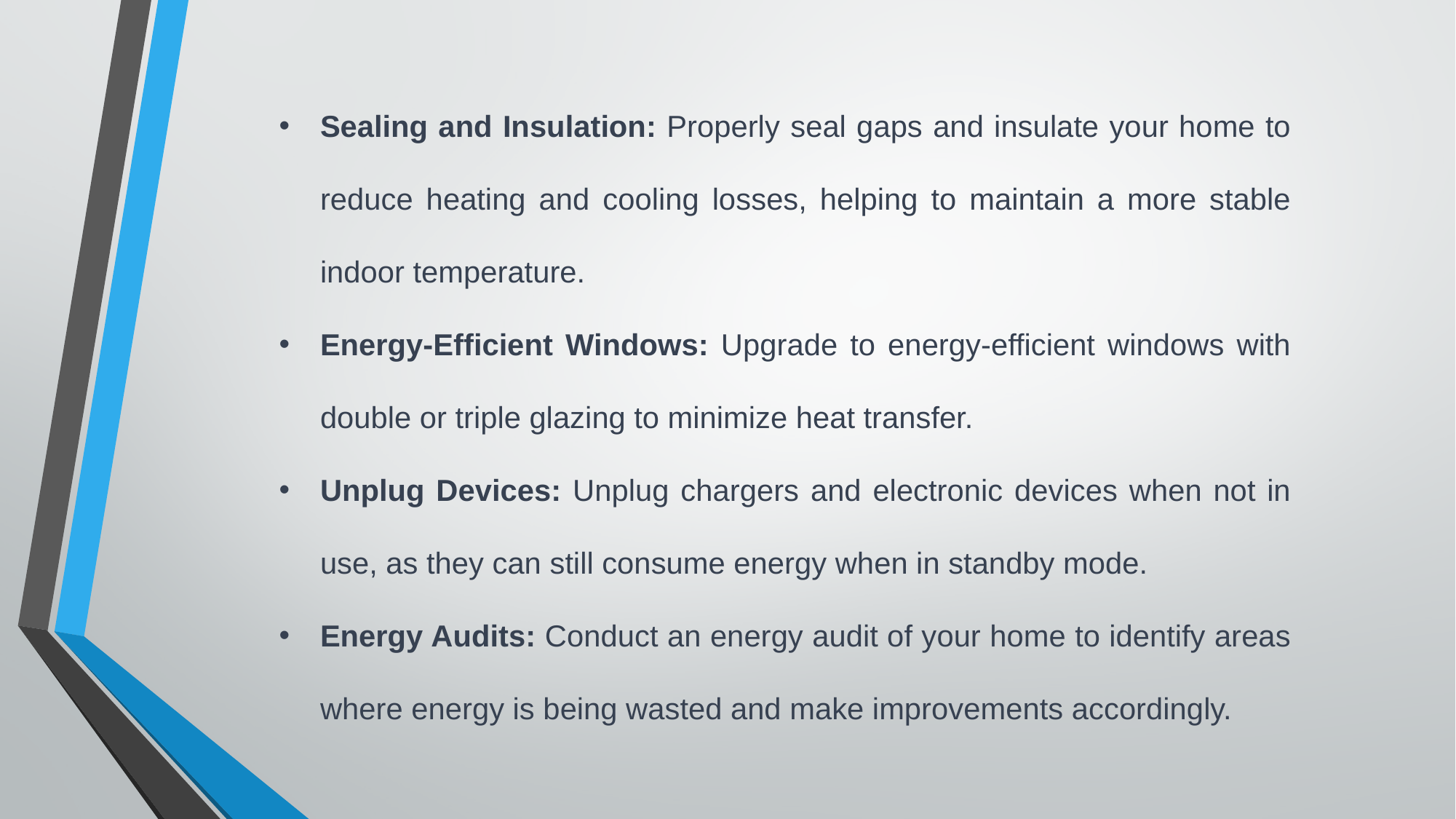

Sealing and Insulation: Properly seal gaps and insulate your home to reduce heating and cooling losses, helping to maintain a more stable indoor temperature.
Energy-Efficient Windows: Upgrade to energy-efficient windows with double or triple glazing to minimize heat transfer.
Unplug Devices: Unplug chargers and electronic devices when not in use, as they can still consume energy when in standby mode.
Energy Audits: Conduct an energy audit of your home to identify areas where energy is being wasted and make improvements accordingly.